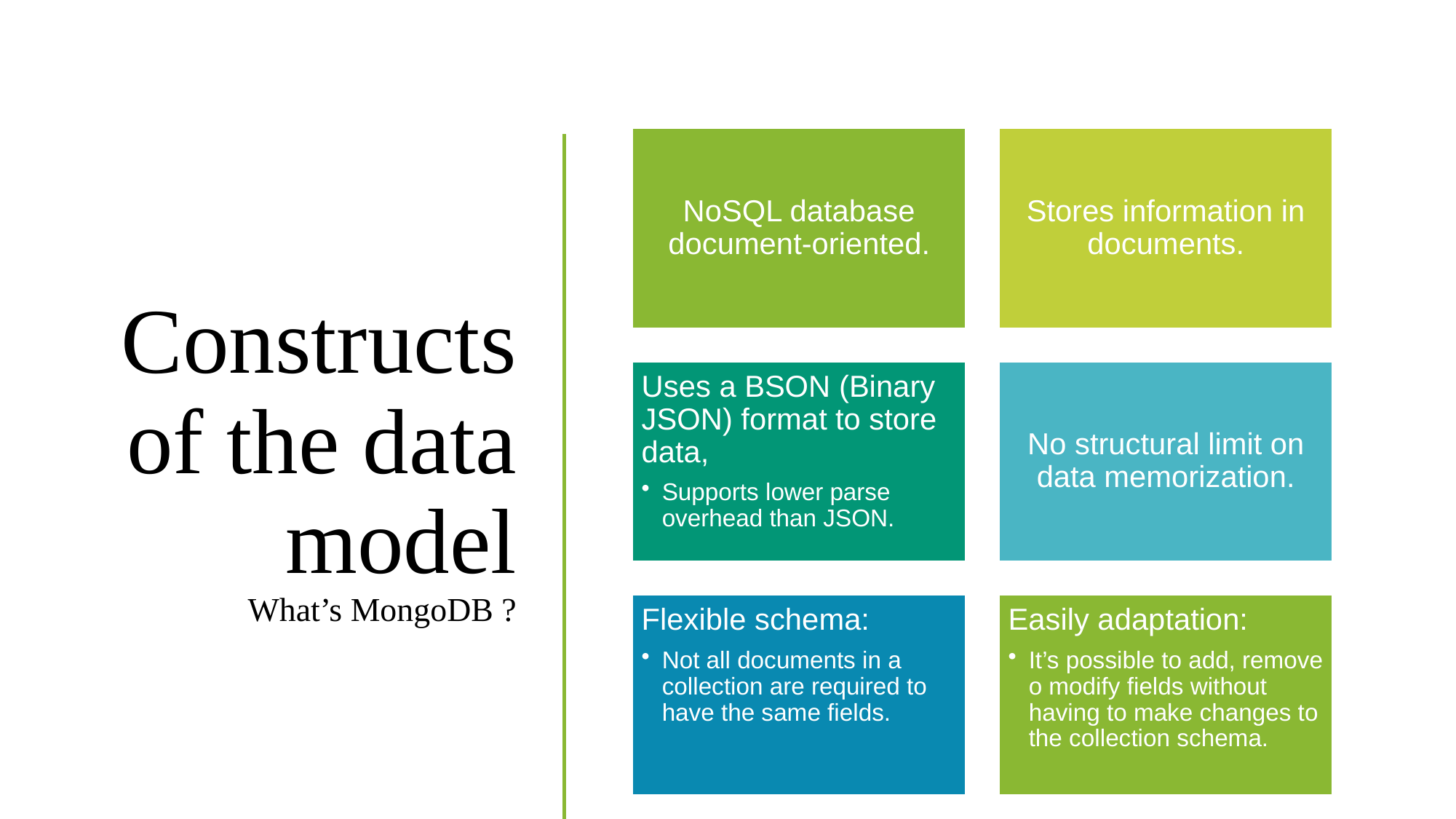

# Constructs of the data model What’s MongoDB ?
NoSQL database document-oriented.
Stores information in documents.
Uses a BSON (Binary JSON) format to store data,
Supports lower parse overhead than JSON.
No structural limit on data memorization.
Flexible schema:
Not all documents in a collection are required to have the same fields.
Easily adaptation:
It’s possible to add, remove o modify fields without having to make changes to the collection schema.